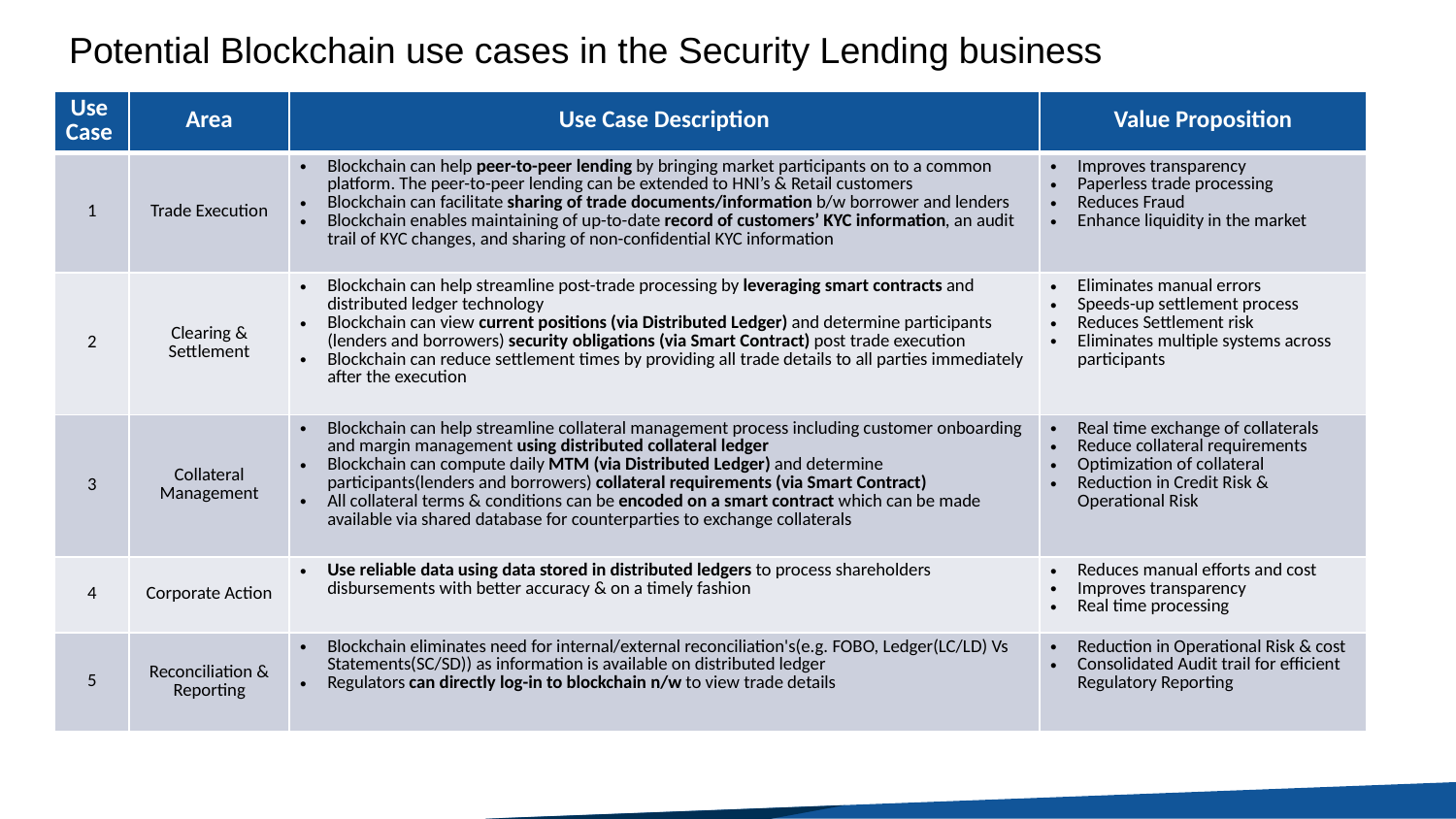

Potential Blockchain use cases in the Security Lending business
| Use Case | Area | Use Case Description | Value Proposition |
| --- | --- | --- | --- |
| 1 | Trade Execution | Blockchain can help peer-to-peer lending by bringing market participants on to a common platform. The peer-to-peer lending can be extended to HNI’s & Retail customers Blockchain can facilitate sharing of trade documents/information b/w borrower and lenders Blockchain enables maintaining of up-to-date record of customers’ KYC information, an audit trail of KYC changes, and sharing of non-confidential KYC information | Improves transparency Paperless trade processing Reduces Fraud Enhance liquidity in the market |
| 2 | Clearing & Settlement | Blockchain can help streamline post-trade processing by leveraging smart contracts and distributed ledger technology Blockchain can view current positions (via Distributed Ledger) and determine participants (lenders and borrowers) security obligations (via Smart Contract) post trade execution Blockchain can reduce settlement times by providing all trade details to all parties immediately after the execution | Eliminates manual errors Speeds-up settlement process Reduces Settlement risk Eliminates multiple systems across participants |
| 3 | Collateral Management | Blockchain can help streamline collateral management process including customer onboarding and margin management using distributed collateral ledger Blockchain can compute daily MTM (via Distributed Ledger) and determine participants(lenders and borrowers) collateral requirements (via Smart Contract) All collateral terms & conditions can be encoded on a smart contract which can be made available via shared database for counterparties to exchange collaterals | Real time exchange of collaterals Reduce collateral requirements Optimization of collateral Reduction in Credit Risk & Operational Risk |
| 4 | Corporate Action | Use reliable data using data stored in distributed ledgers to process shareholders disbursements with better accuracy & on a timely fashion | Reduces manual efforts and cost Improves transparency Real time processing |
| 5 | Reconciliation & Reporting | Blockchain eliminates need for internal/external reconciliation's(e.g. FOBO, Ledger(LC/LD) Vs Statements(SC/SD)) as information is available on distributed ledger Regulators can directly log-in to blockchain n/w to view trade details | Reduction in Operational Risk & cost Consolidated Audit trail for efficient Regulatory Reporting |